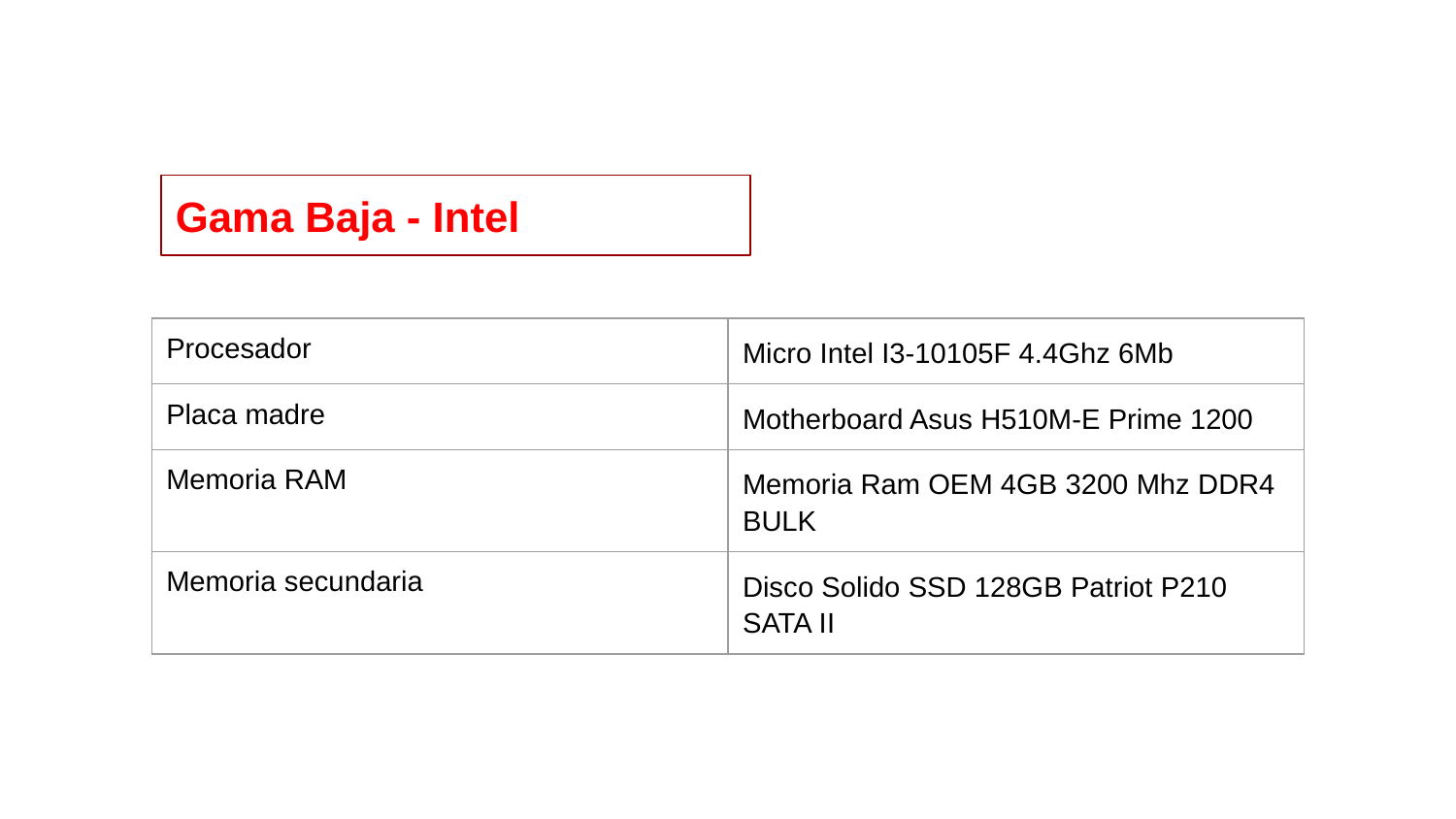

Gama Baja - Intel
| Procesador | Micro Intel I3-10105F 4.4Ghz 6Mb |
| --- | --- |
| Placa madre | Motherboard Asus H510M-E Prime 1200 |
| Memoria RAM | Memoria Ram OEM 4GB 3200 Mhz DDR4 BULK |
| Memoria secundaria | Disco Solido SSD 128GB Patriot P210 SATA II |